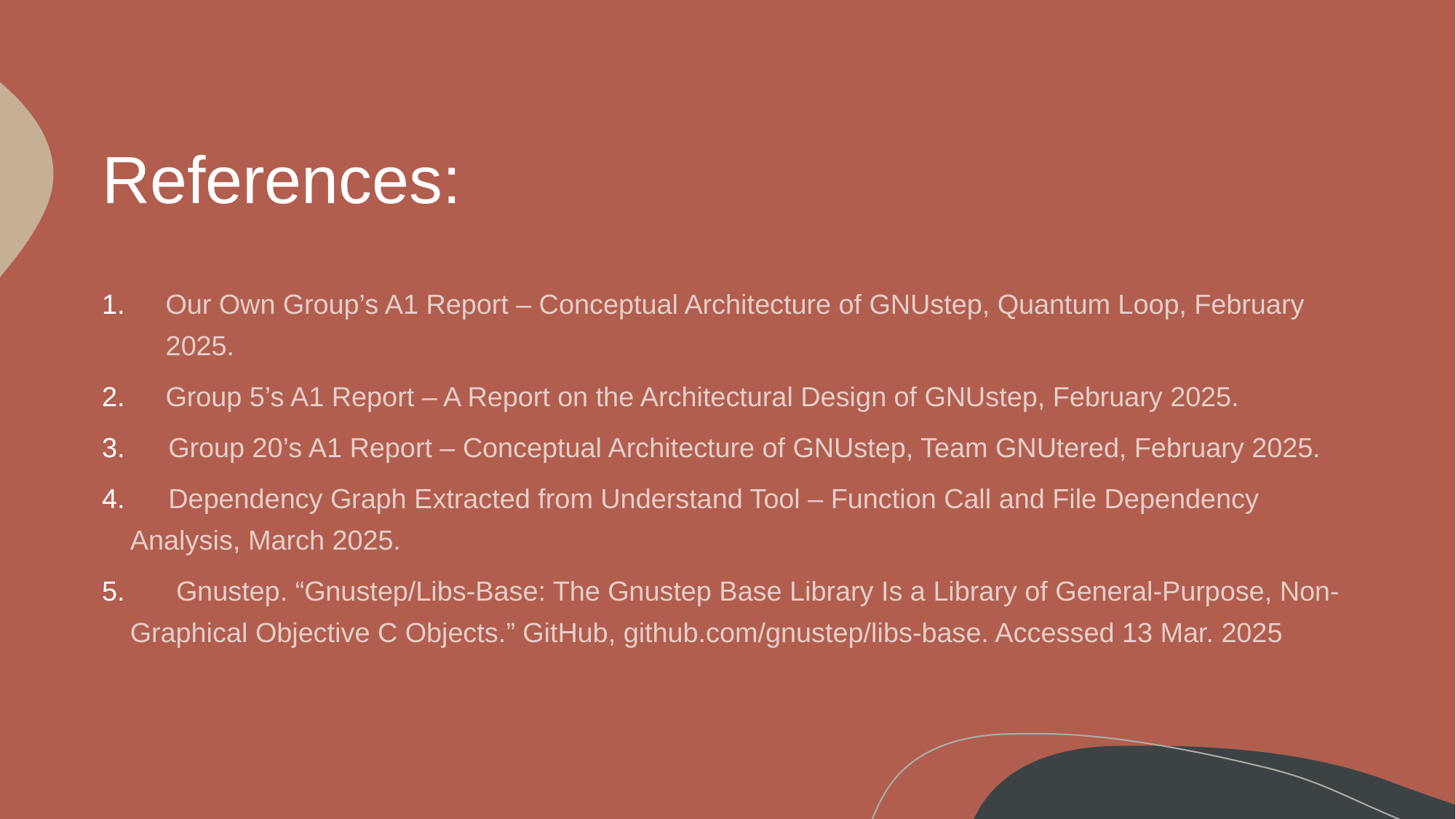

# References:
Our Own Group’s A1 Report – Conceptual Architecture of GNUstep, Quantum Loop, February 2025.
Group 5’s A1 Report – A Report on the Architectural Design of GNUstep, February 2025.
     Group 20’s A1 Report – Conceptual Architecture of GNUstep, Team GNUtered, February 2025.
     Dependency Graph Extracted from Understand Tool – Function Call and File Dependency Analysis, March 2025.
      Gnustep. “Gnustep/Libs-Base: The Gnustep Base Library Is a Library of General-Purpose, Non- Graphical Objective C Objects.” GitHub, github.com/gnustep/libs-base. Accessed 13 Mar. 2025